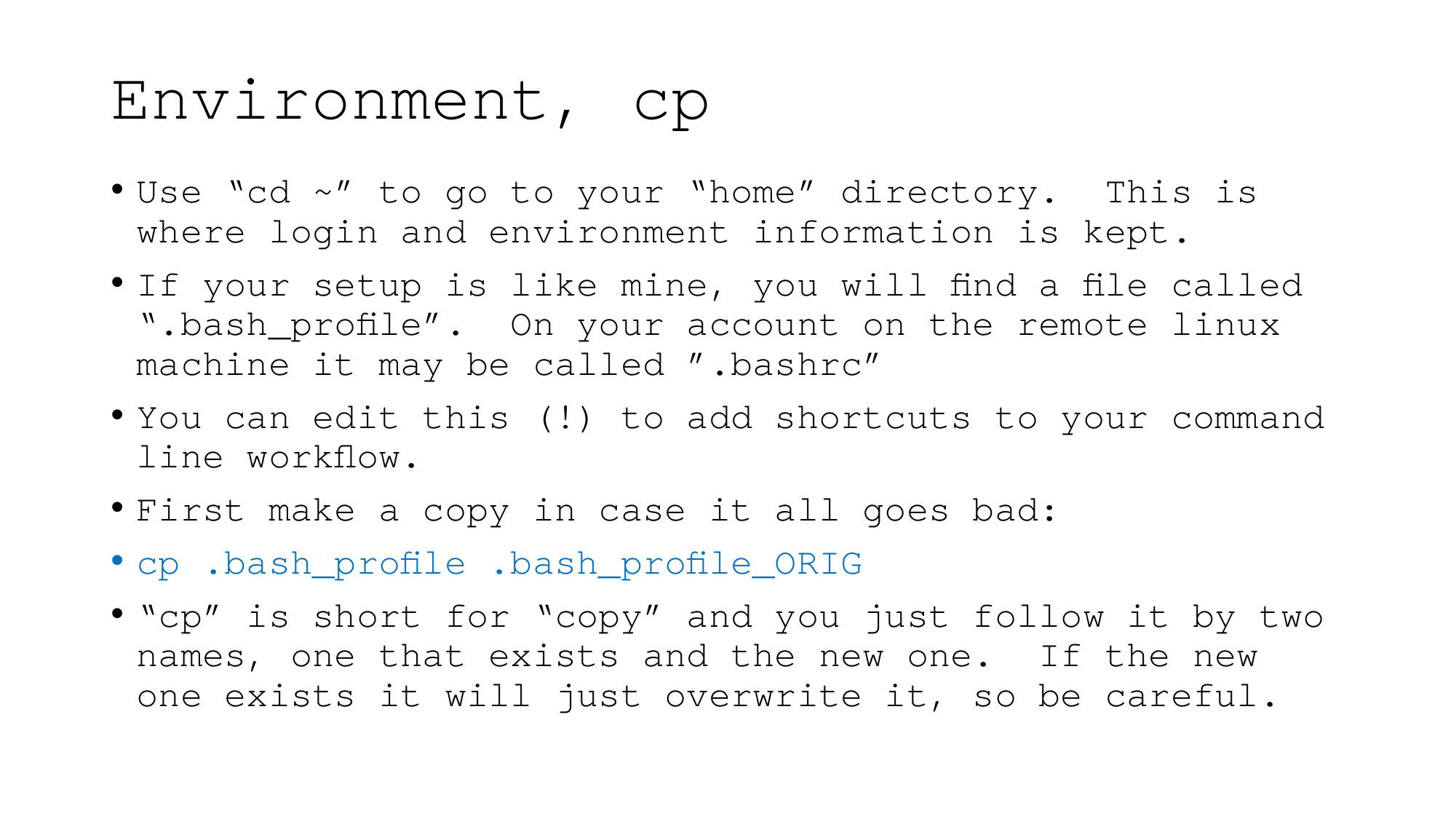

# Environment, cp
Use “cd ~” to go to your “home” directory.  This is where login and environment information is kept.
If your setup is like mine, you will find a file called “.bash_profile”.  On your account on the remote linux machine it may be called ”.bashrc”
You can edit this (!) to add shortcuts to your command line workflow.
First make a copy in case it all goes bad:
cp .bash_profile .bash_profile_ORIG
“cp” is short for “copy” and you just follow it by two names, one that exists and the new one.  If the new one exists it will just overwrite it, so be careful.